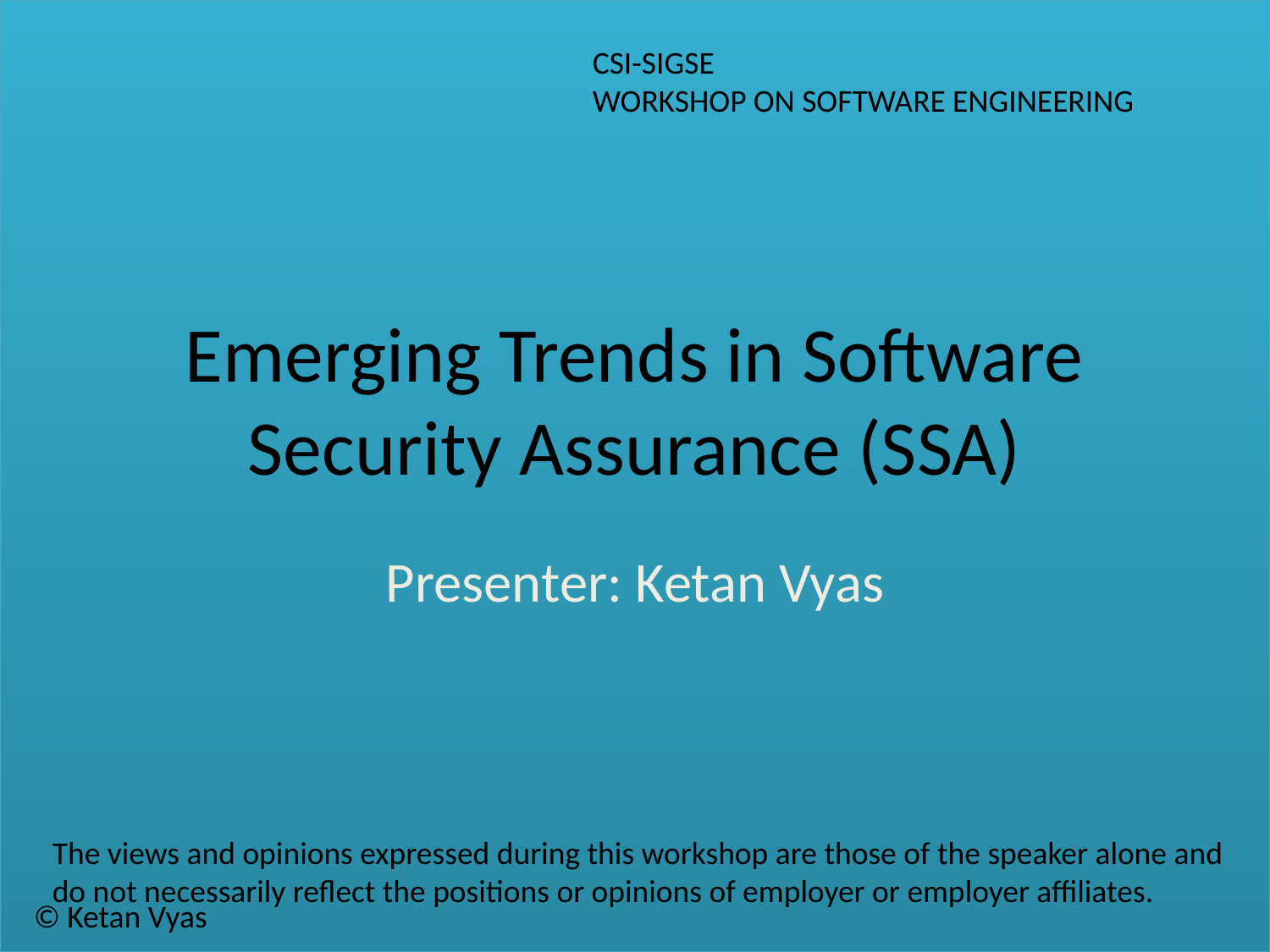

CSI-SIGSE
WORKSHOP ON SOFTWARE ENGINEERING
# Emerging Trends in Software Security Assurance (SSA)
Presenter: Ketan Vyas
The views and opinions expressed during this workshop are those of the speaker alone and do not necessarily reflect the positions or opinions of employer or employer affiliates.